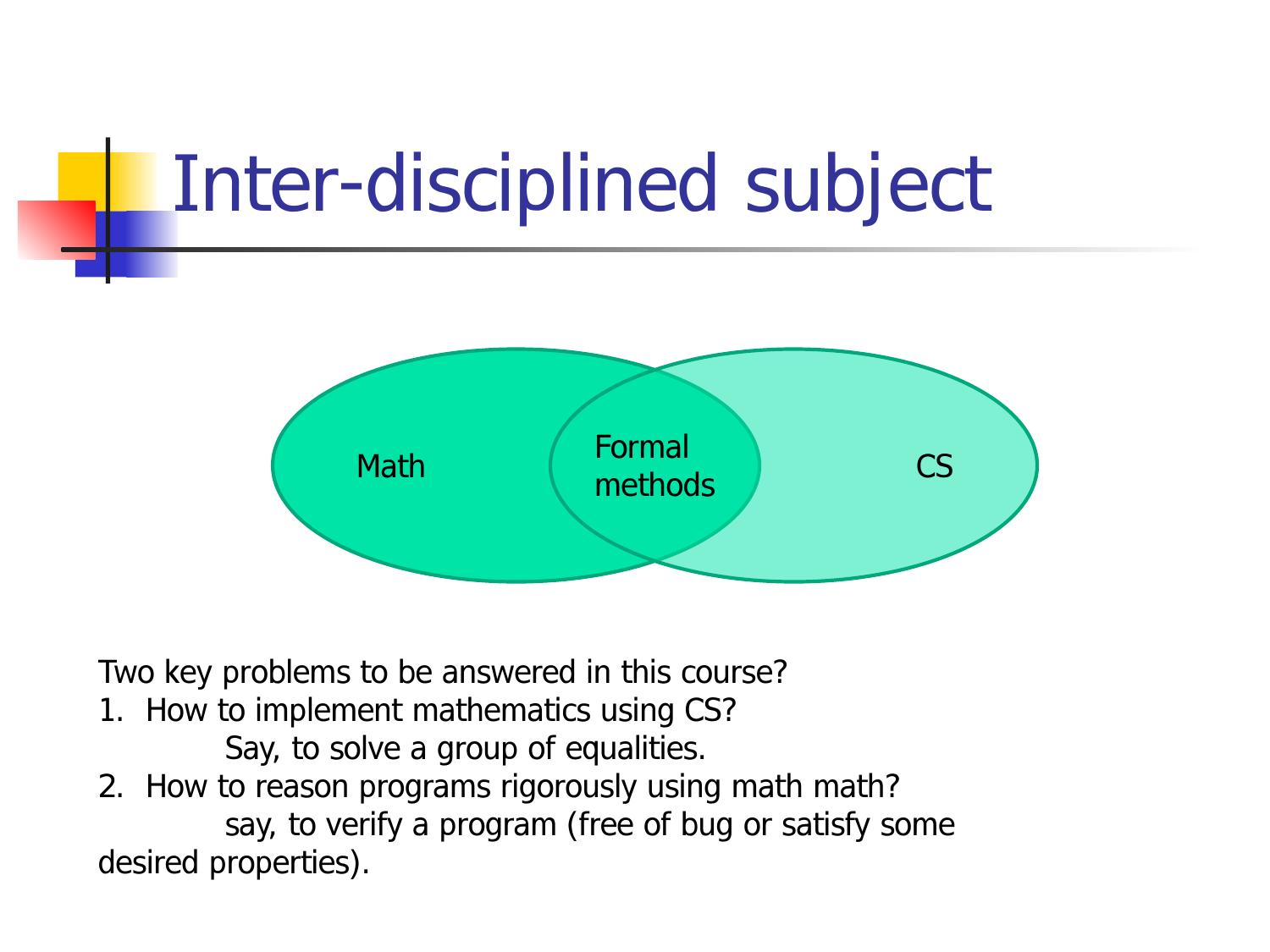

# Inter-disciplined subject
Math
CS
Formal
methods
Two key problems to be answered in this course?
How to implement mathematics using CS?
	Say, to solve a group of equalities.
How to reason programs rigorously using math math?
	say, to verify a program (free of bug or satisfy some 	desired properties).